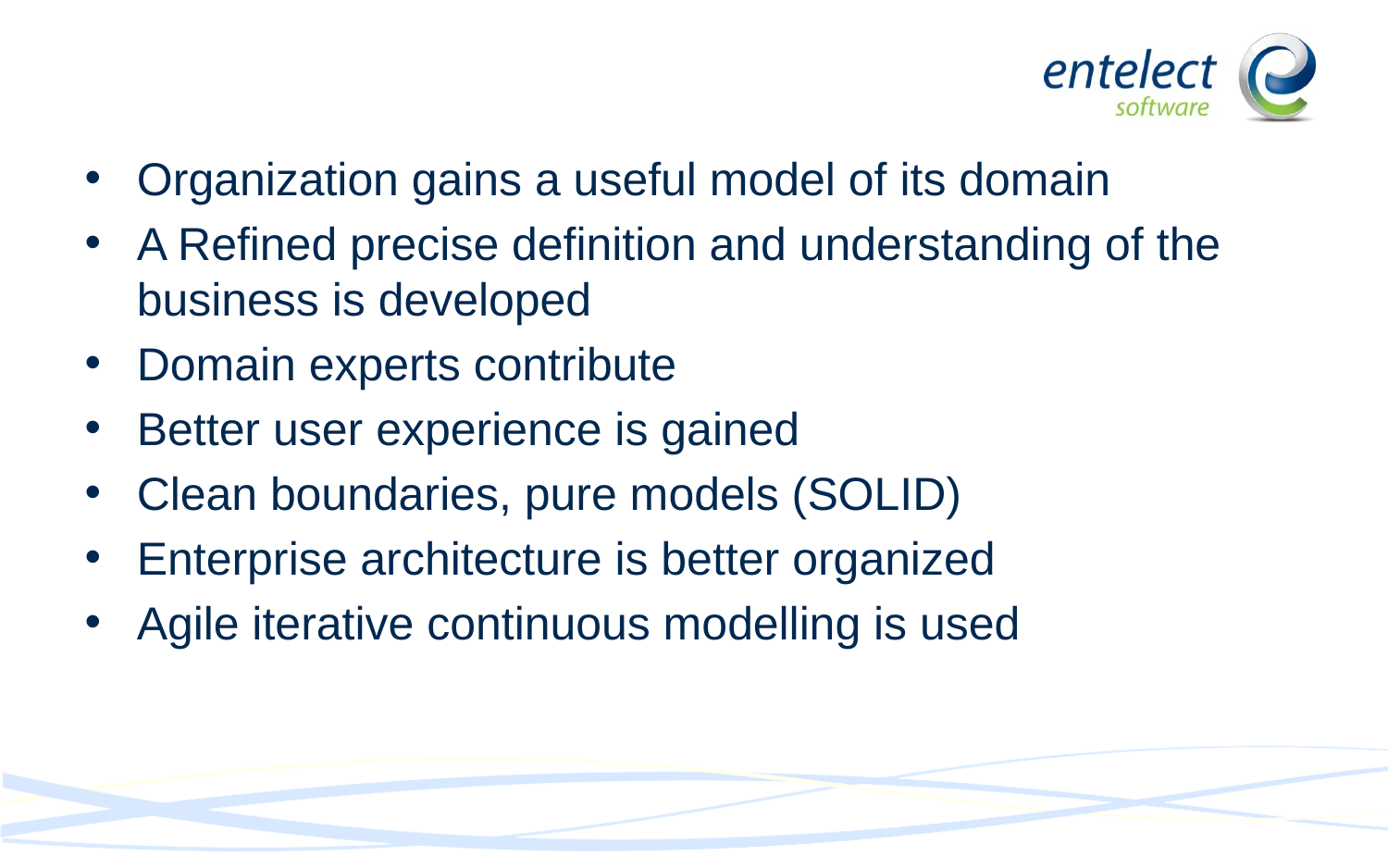

#
Organization gains a useful model of its domain
A Refined precise definition and understanding of the business is developed
Domain experts contribute
Better user experience is gained
Clean boundaries, pure models (SOLID)
Enterprise architecture is better organized
Agile iterative continuous modelling is used